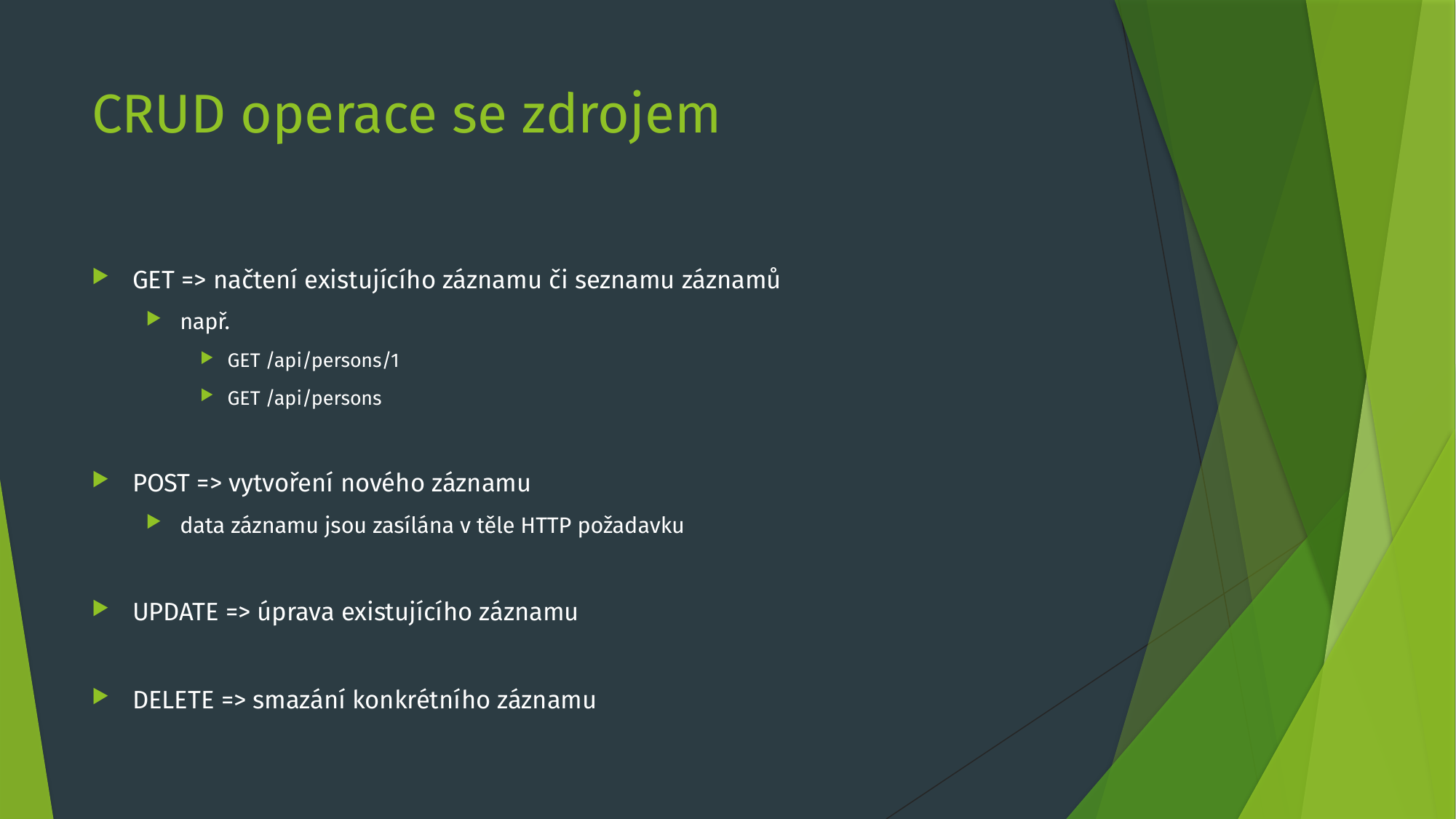

# CRUD operace se zdrojem
GET => načtení existujícího záznamu či seznamu záznamů
např.
GET /api/persons/1
GET /api/persons

POST => vytvoření nového záznamu
data záznamu jsou zasílána v těle HTTP požadavku

UPDATE => úprava existujícího záznamu

DELETE => smazání konkrétního záznamu